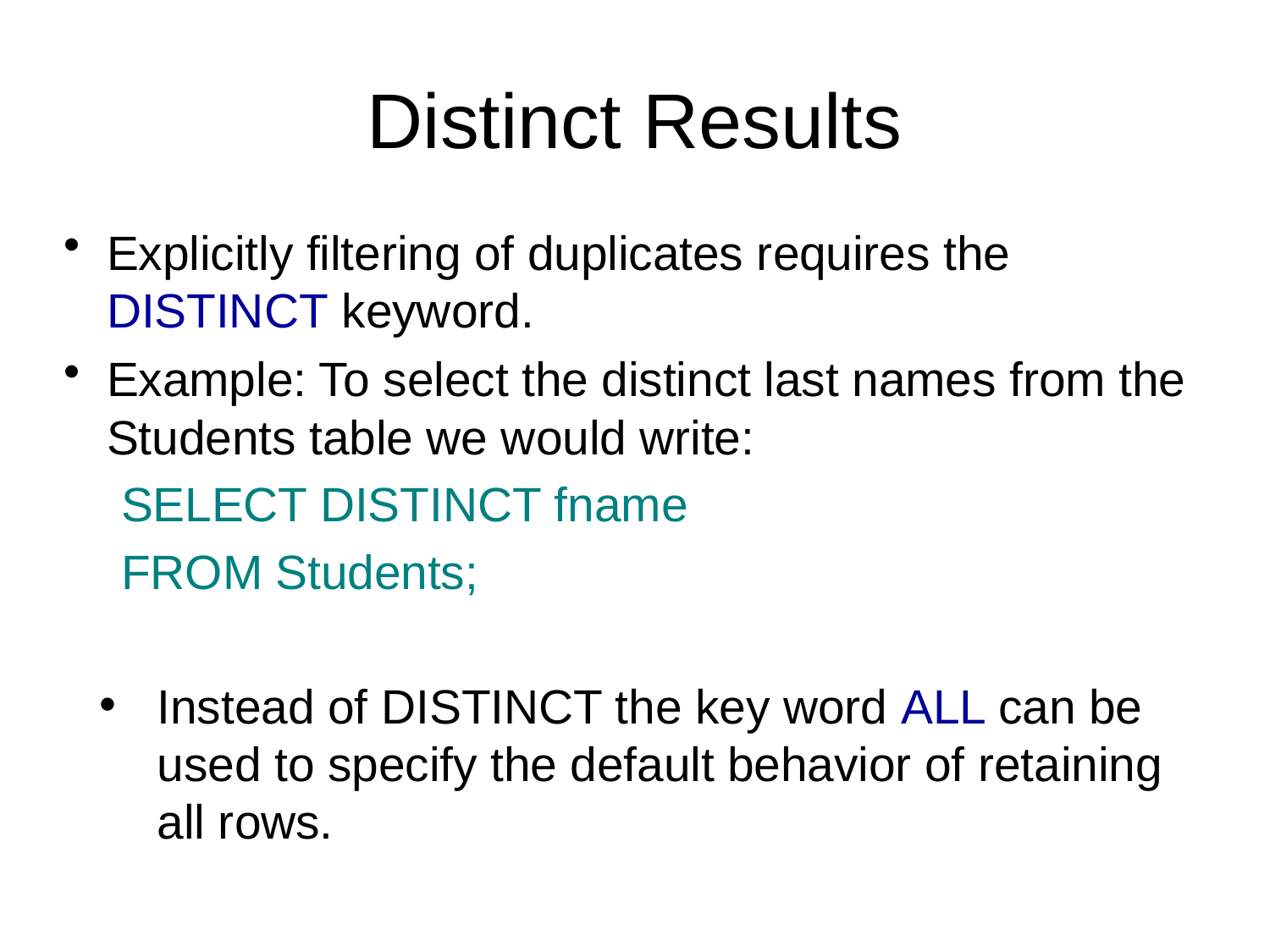

Distinct Results
Explicitly filtering of duplicates requires the DISTINCT keyword.
Example: To select the distinct last names from the Students table we would write:
SELECT DISTINCT fname
FROM Students;

Instead of DISTINCT the key word ALL can be used to specify the default behavior of retaining all rows.